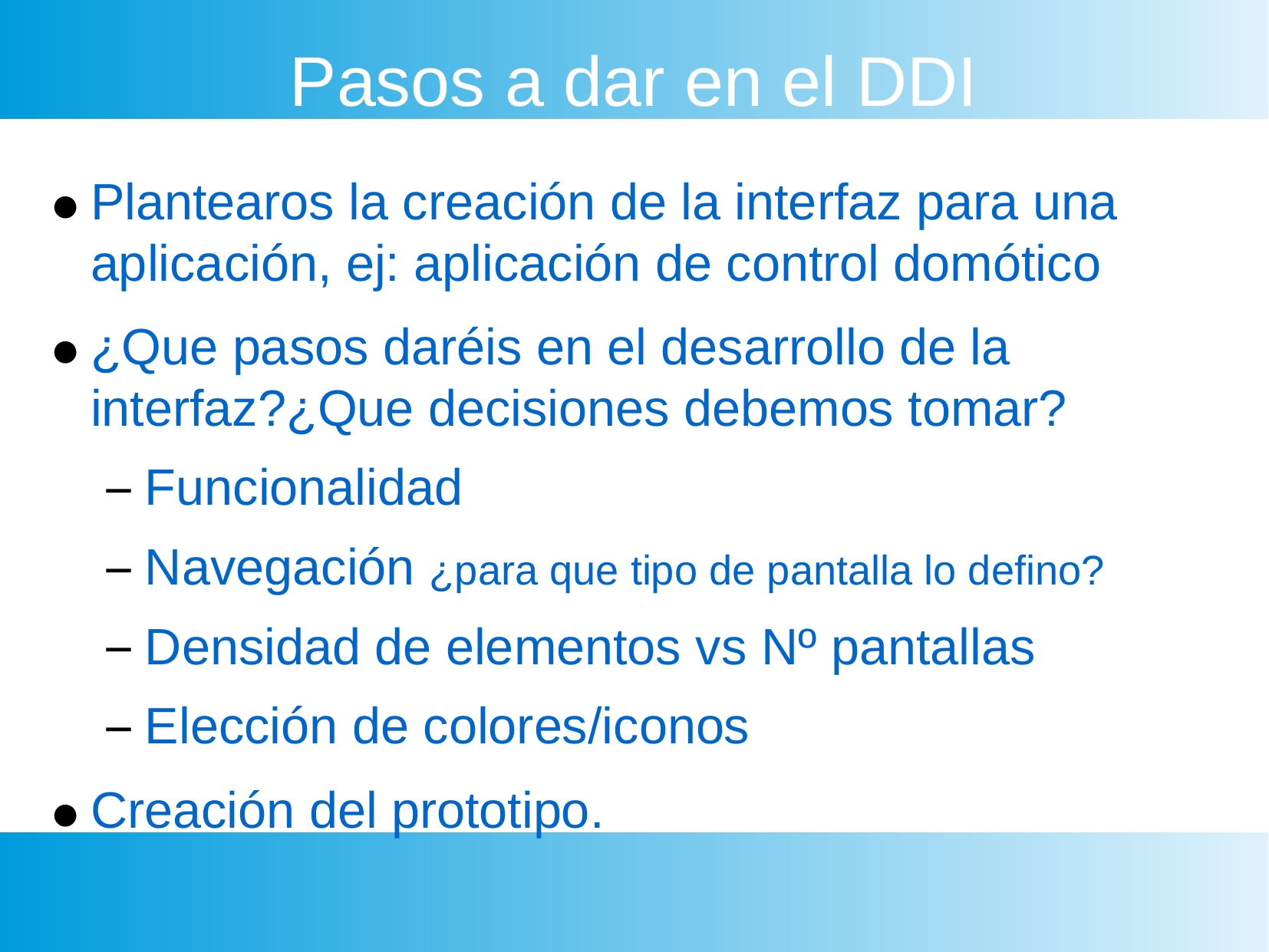

Pasos a dar en el DDI
Plantearos la creación de la interfaz para una aplicación, ej: aplicación de control domótico
¿Que pasos daréis en el desarrollo de la interfaz?¿Que decisiones debemos tomar?
Funcionalidad
Navegación ¿para que tipo de pantalla lo defino?
Densidad de elementos vs Nº pantallas
Elección de colores/iconos
Creación del prototipo.